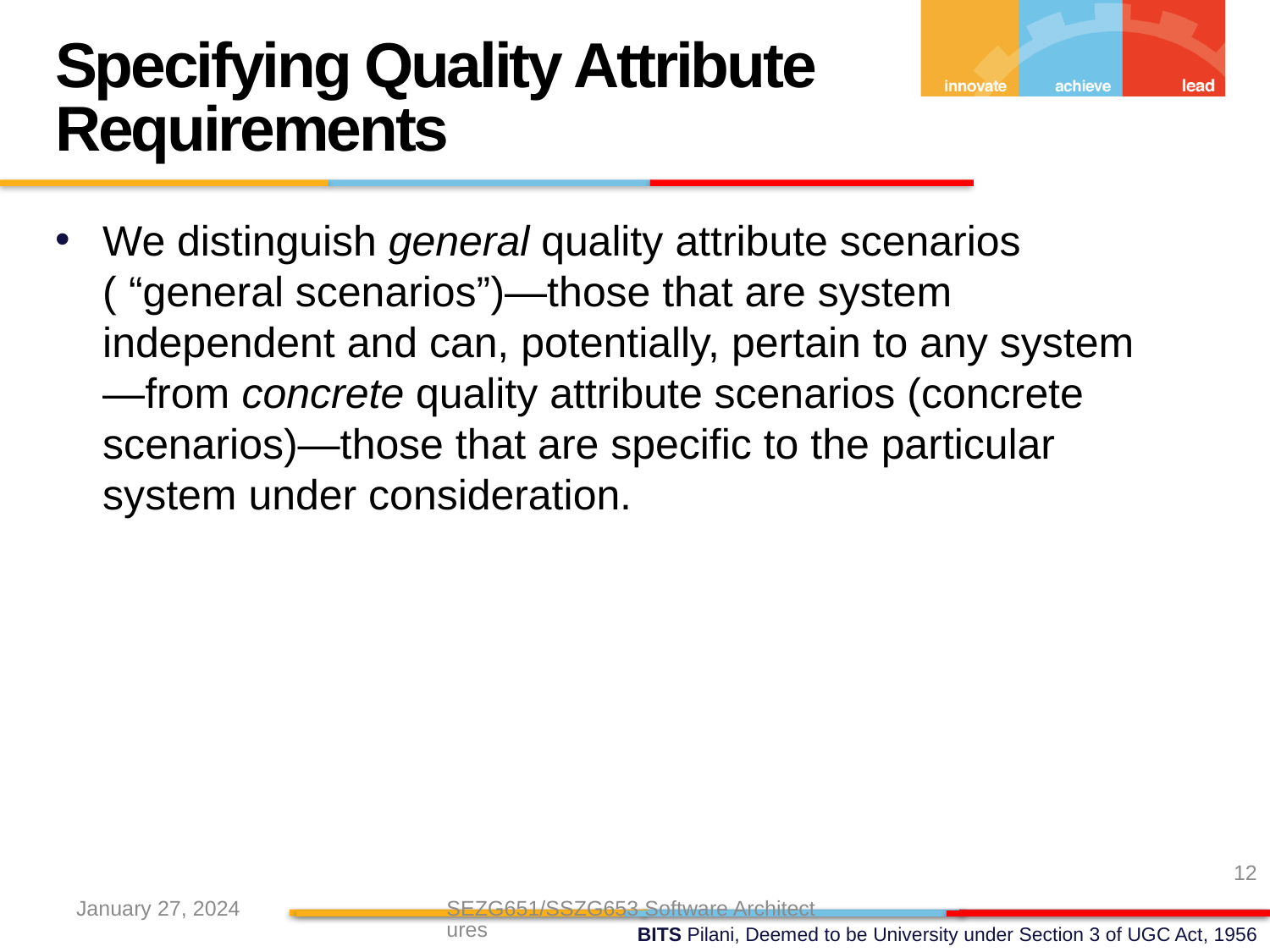

Specifying Quality Attribute Requirements
We distinguish general quality attribute scenarios ( “general scenarios”)—those that are system independent and can, potentially, pertain to any system—from concrete quality attribute scenarios (concrete scenarios)—those that are specific to the particular system under consideration.

12
January 27, 2024
SEZG651/SSZG653 Software Architectures